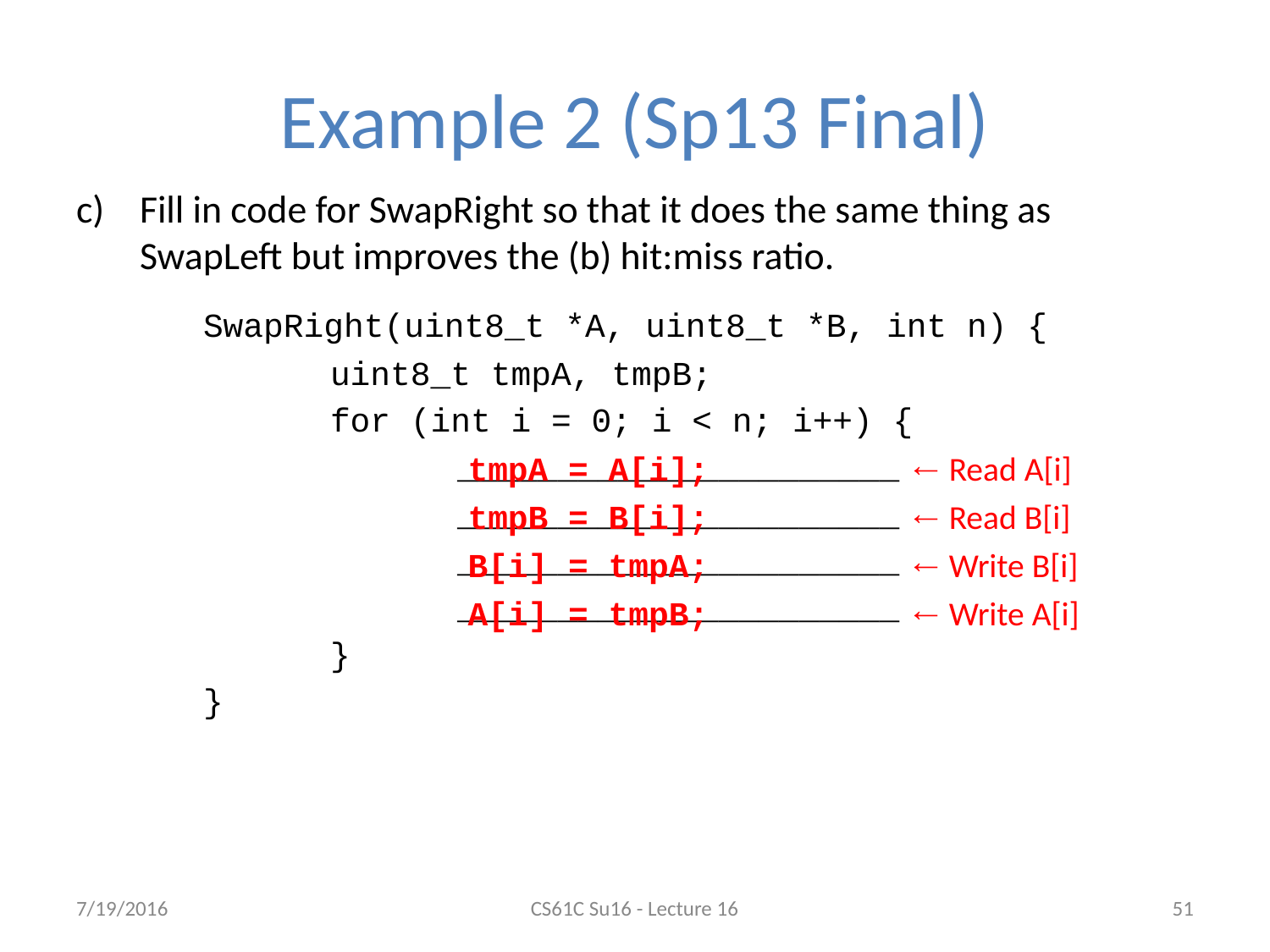

# Example 2 (Sp13 Final)
Fill in code for SwapRight so that it does the same thing as SwapLeft but improves the (b) hit:miss ratio.
	SwapRight(uint8_t *A, uint8_t *B, int n) {
		uint8_t tmpA, tmpB;
		for (int i = 0; i < n; i++) {
			______________________
			______________________
			______________________
			______________________
		}
	}

tmpA = A[i];
tmpB = B[i];
B[i] = tmpA;
A[i] = tmpB;
Read A[i]
Read B[i]
Write B[i]
Write A[i]
7/19/2016
CS61C Su16 - Lecture 16
51